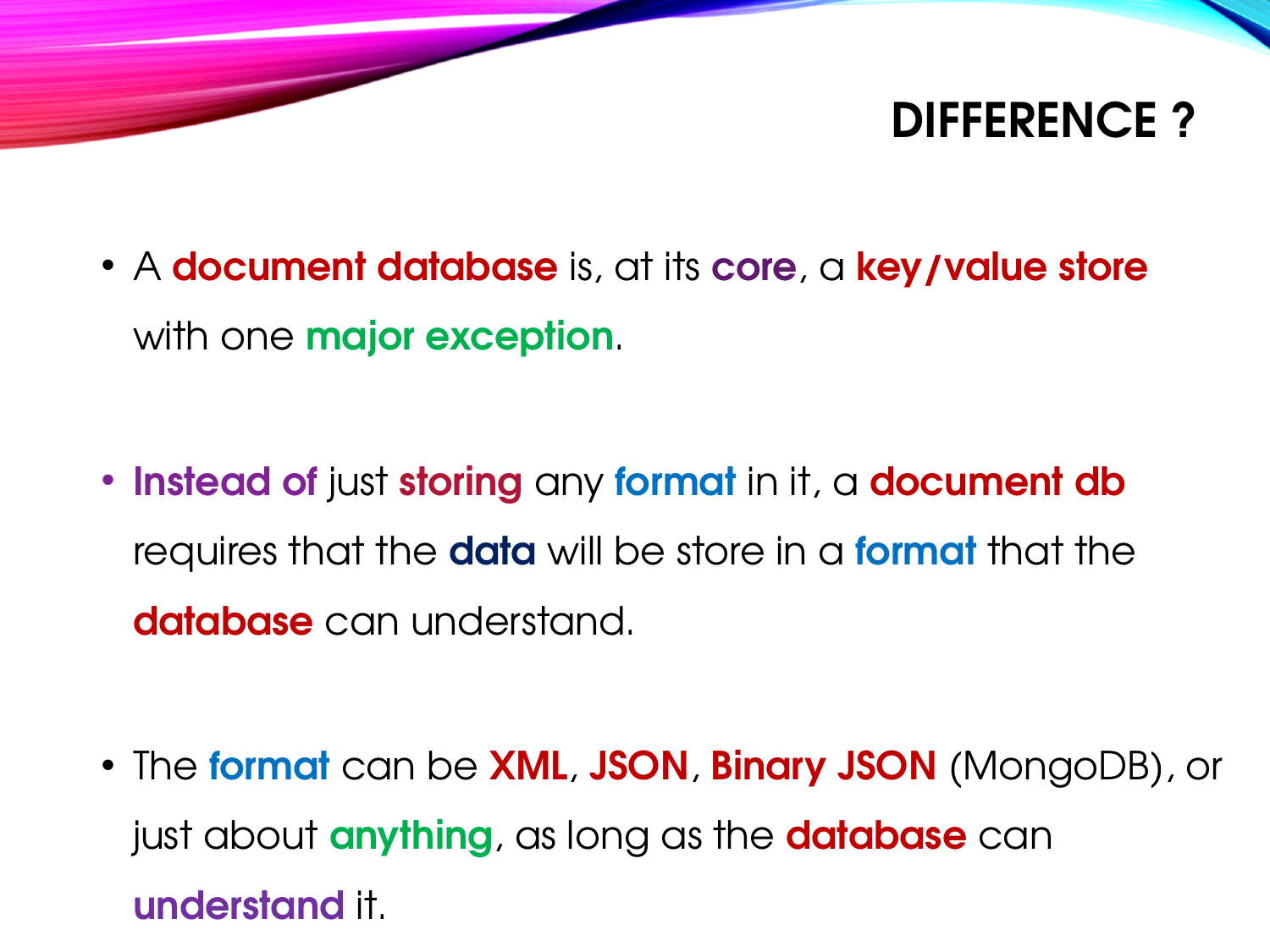

# Difference ?
A document database is, at its core, a key/value store with one major exception.

Instead of just storing any format in it, a document db requires that the data will be store in a format that the database can understand.

The format can be XML, JSON, Binary JSON (MongoDB), or just about anything, as long as the database can understand it.